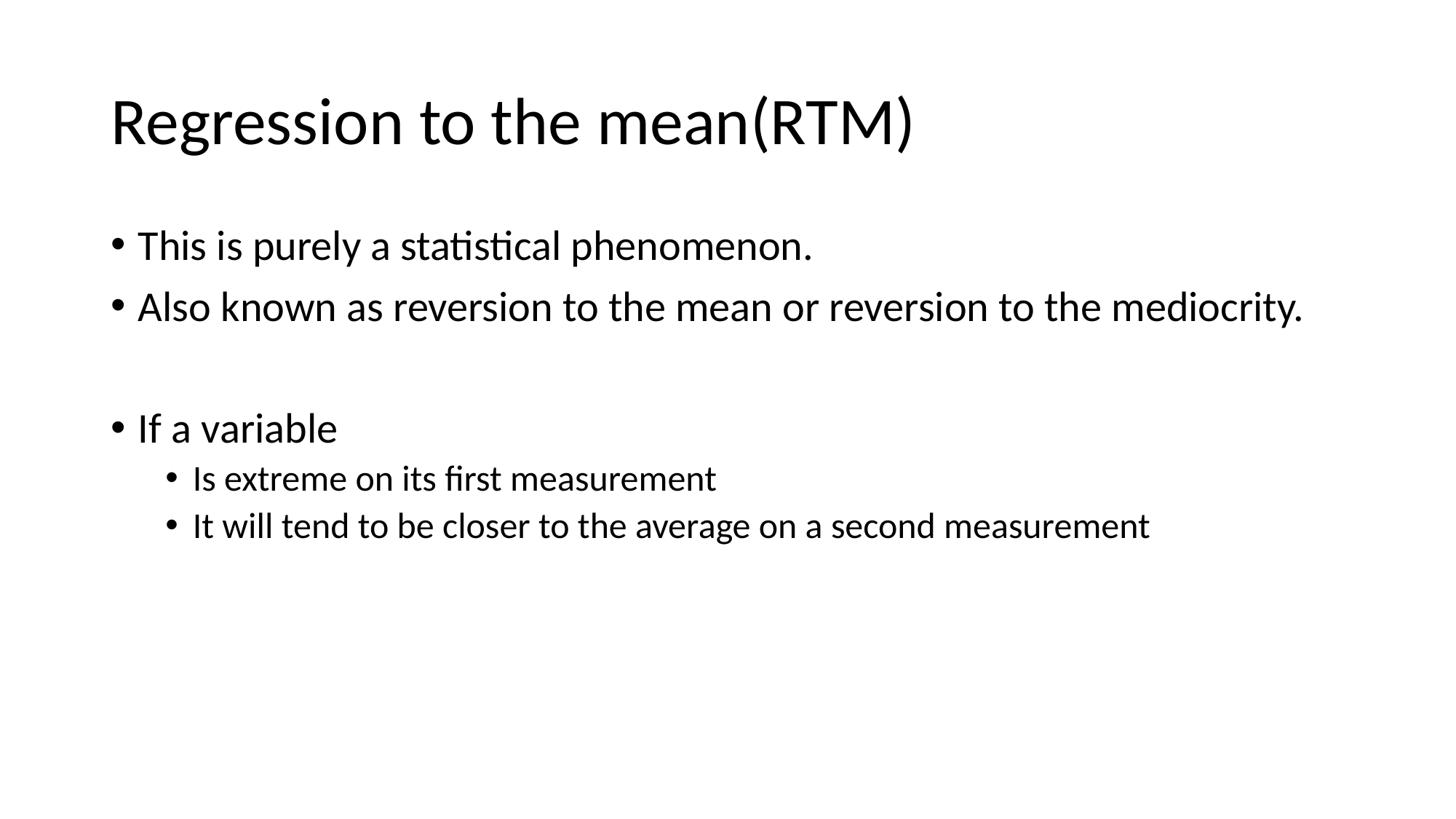

# Regression to the mean(RTM)
This is purely a statistical phenomenon.
Also known as reversion to the mean or reversion to the mediocrity.

If a variable
Is extreme on its first measurement
It will tend to be closer to the average on a second measurement